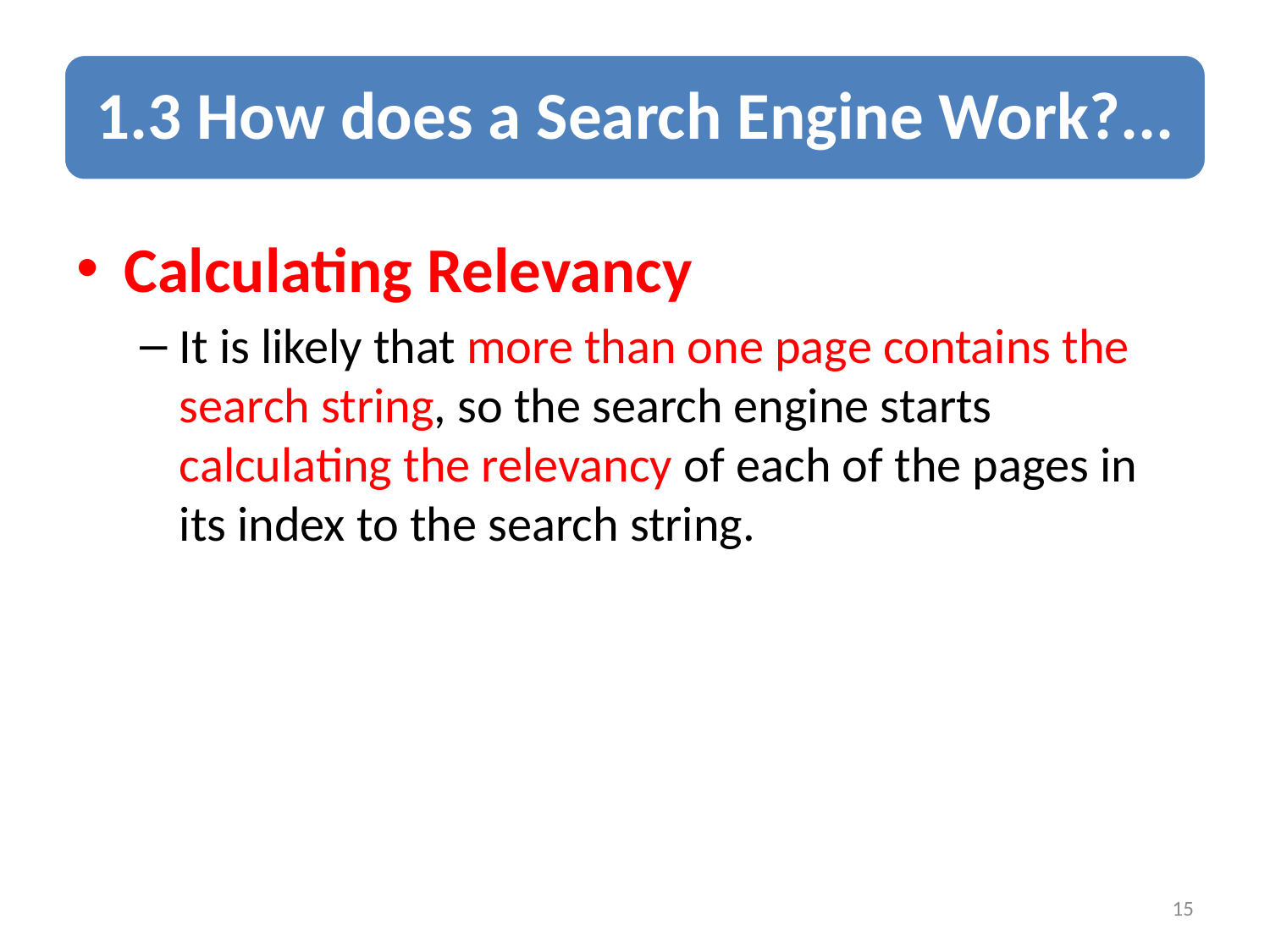

1.3 How does a Search Engine Work?...
Calculating Relevancy
It is likely that more than one page contains the
search string, so the search engine starts calculating the relevancy of each of the pages in its index to the search string.
15